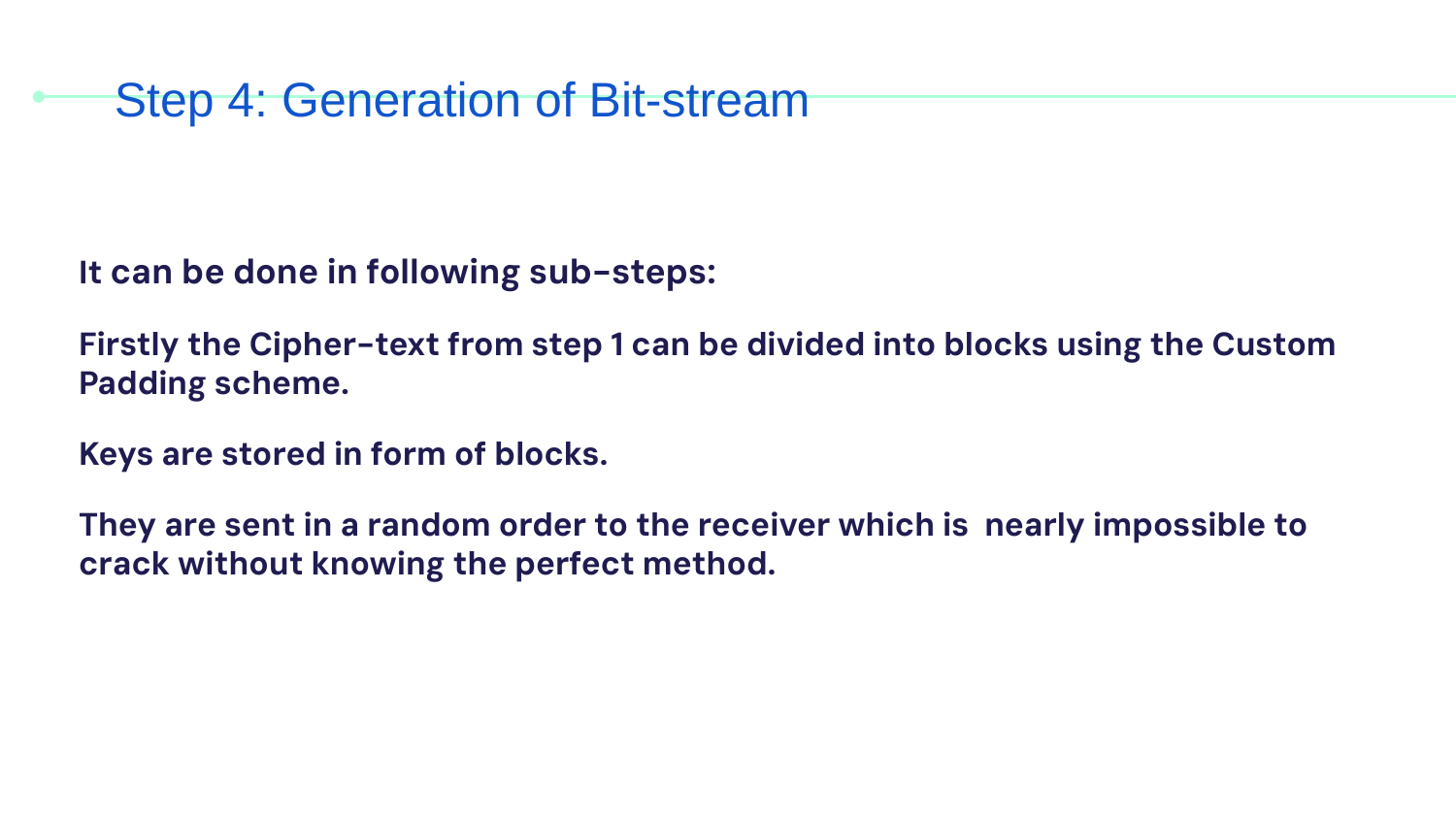

# Step 4: Generation of Bit-stream

It can be done in following sub-steps:
Firstly the Cipher-text from step 1 can be divided into blocks using the Custom Padding scheme.
Keys are stored in form of blocks.
They are sent in a random order to the receiver which is  nearly impossible to crack without knowing the perfect method.